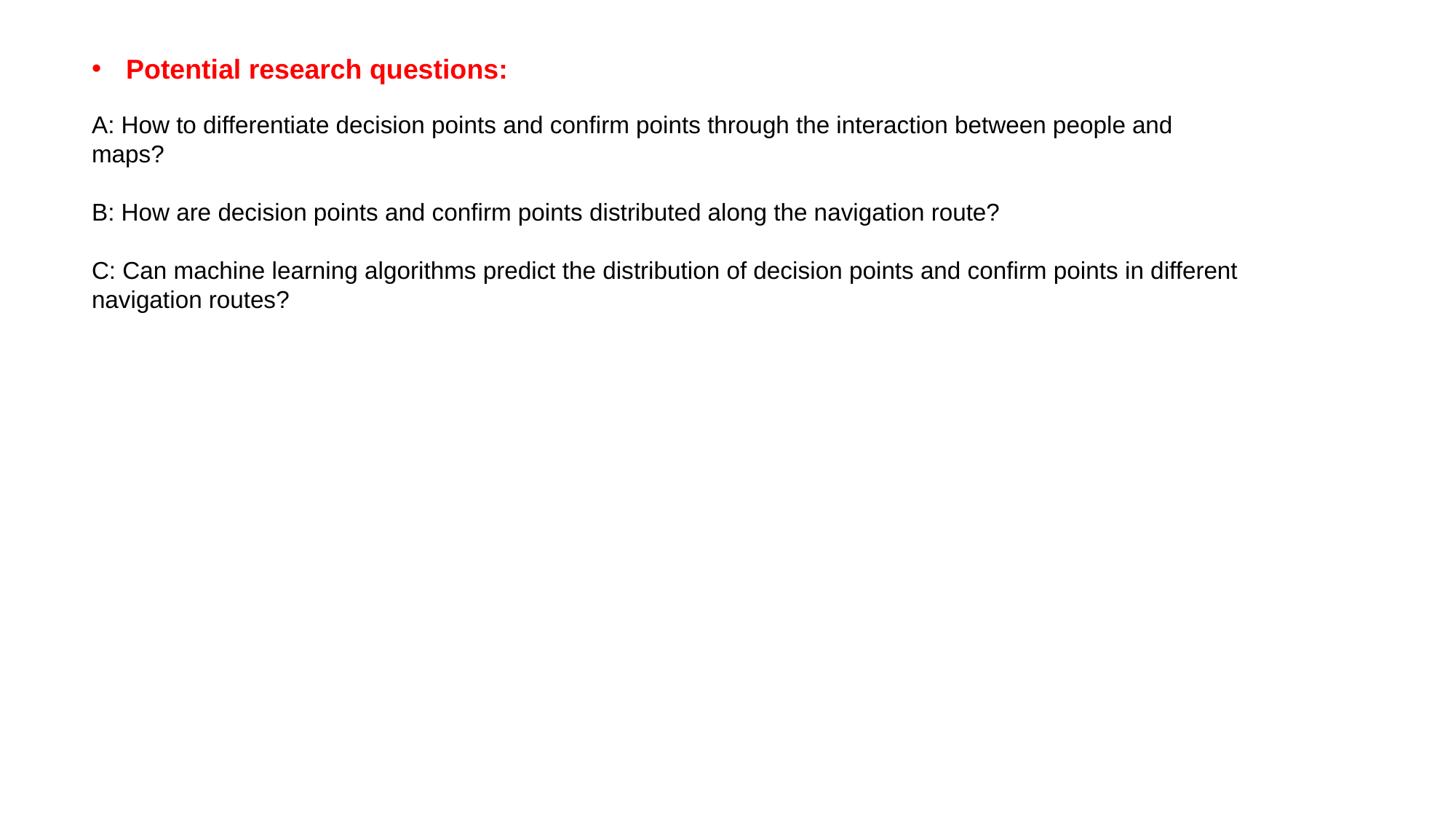

Potential research questions:

A: How to differentiate decision points and confirm points through the interaction between people and maps?

B: How are decision points and confirm points distributed along the navigation route?

C: Can machine learning algorithms predict the distribution of decision points and confirm points in different navigation routes?